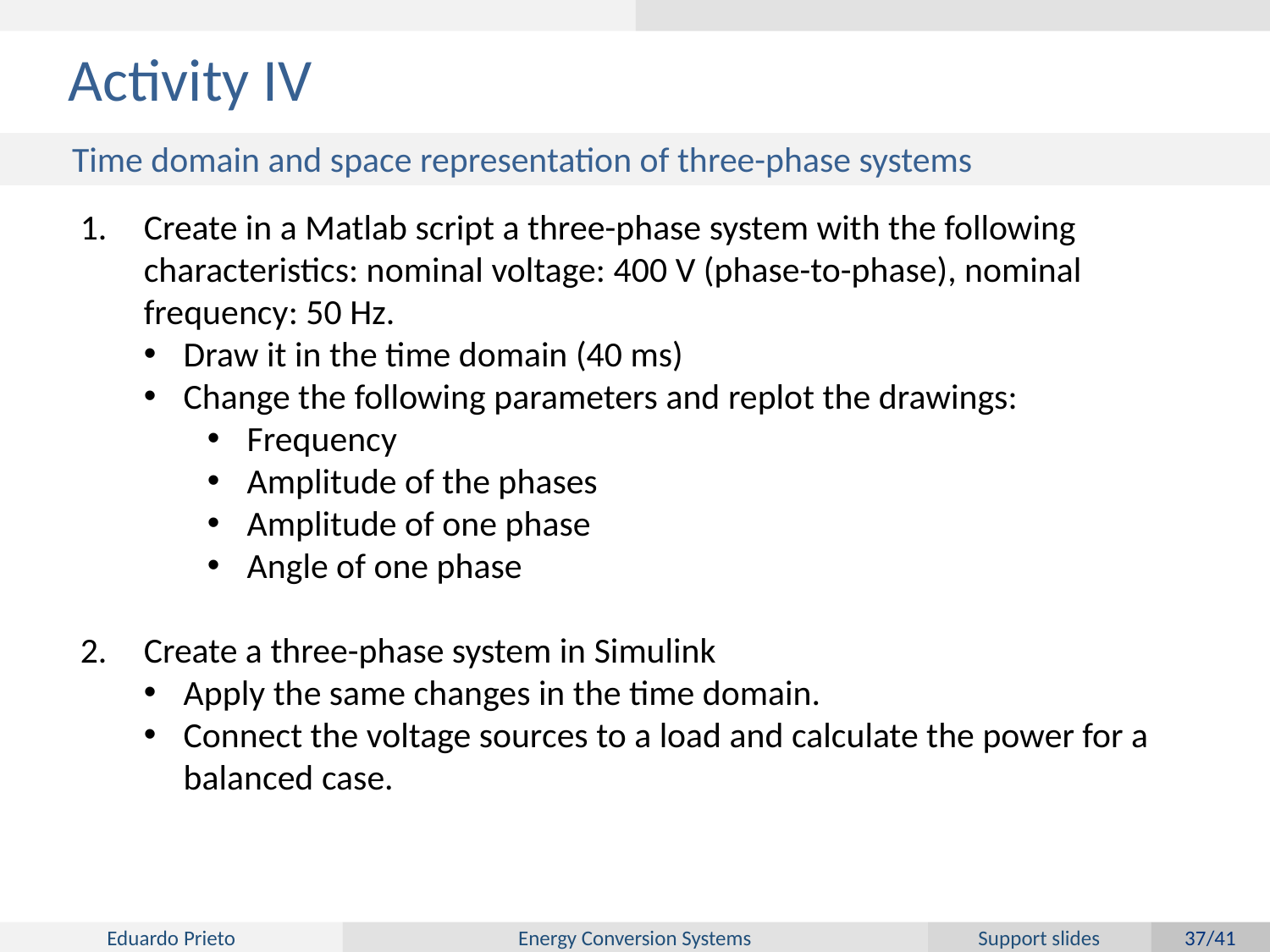

# Activity IV
Time domain and space representation of three-phase systems

Create in a Matlab script a three-phase system with the following characteristics: nominal voltage: 400 V (phase-to-phase), nominal frequency: 50 Hz.
Draw it in the time domain (40 ms)
Change the following parameters and replot the drawings:
Frequency
Amplitude of the phases
Amplitude of one phase
Angle of one phase

Create a three-phase system in Simulink
Apply the same changes in the time domain.
Connect the voltage sources to a load and calculate the power for a balanced case.